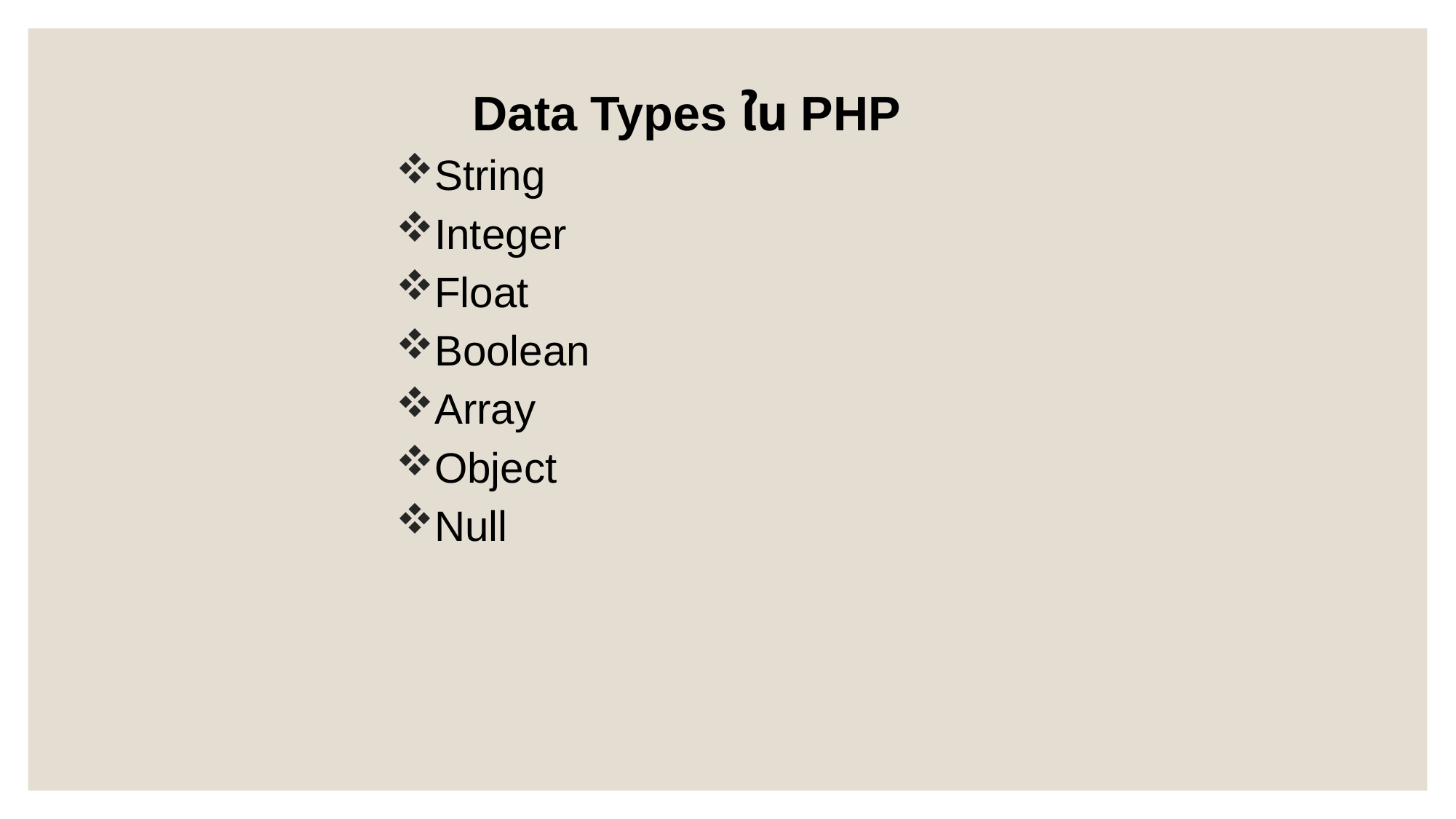

Data Types ใน PHP
String
Integer
Float
Boolean
Array
Object
Null